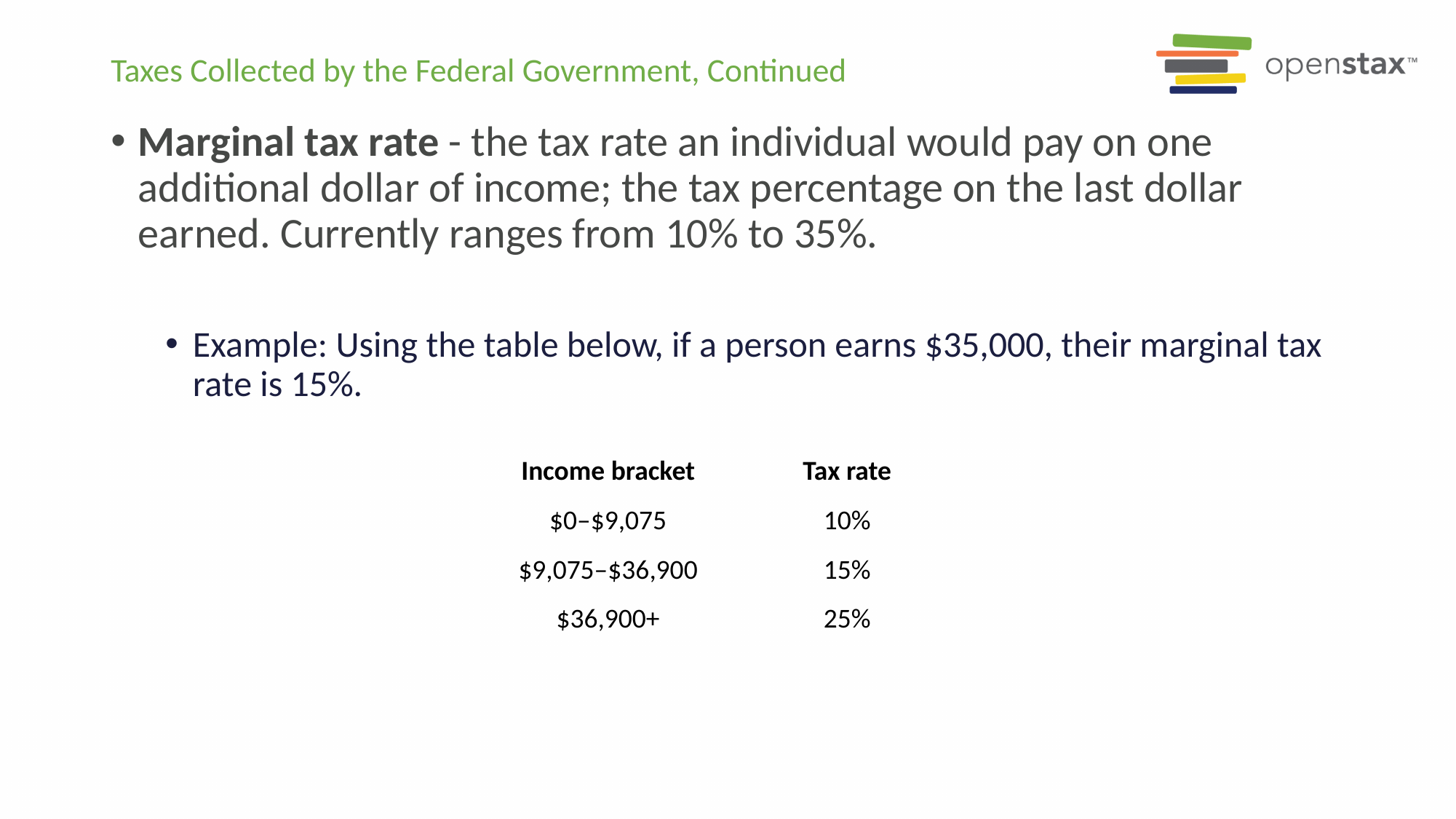

# Taxes Collected by the Federal Government, Continued
Marginal tax rate - the tax rate an individual would pay on one additional dollar of income; the tax percentage on the last dollar earned. Currently ranges from 10% to 35%.

Example: Using the table below, if a person earns $35,000, their marginal tax rate is 15%.

| Income bracket | Tax rate |
| --- | --- |
| $0–$9,075 | 10% |
| $9,075–$36,900 | 15% |
| $36,900+ | 25% |